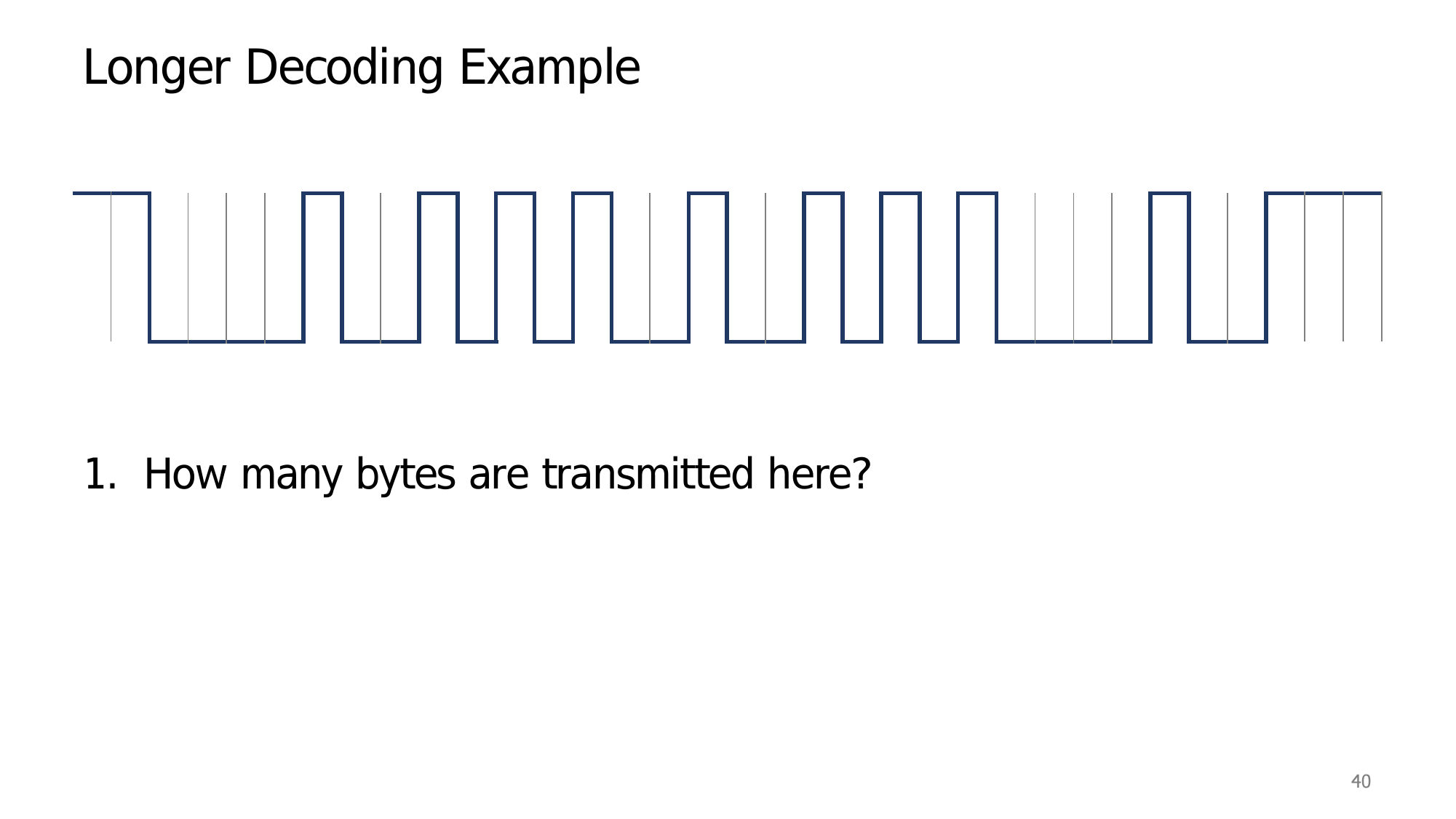

# Longer Decoding Example
|  |  |  |  |  |  |  |  |  |  |  |  |  |  |  |  |  |  |  |  |  |  |  |  |  |  |  |  |  |  |  |  |  |  |
| --- | --- | --- | --- | --- | --- | --- | --- | --- | --- | --- | --- | --- | --- | --- | --- | --- | --- | --- | --- | --- | --- | --- | --- | --- | --- | --- | --- | --- | --- | --- | --- | --- | --- |
How many bytes are transmitted here?
40